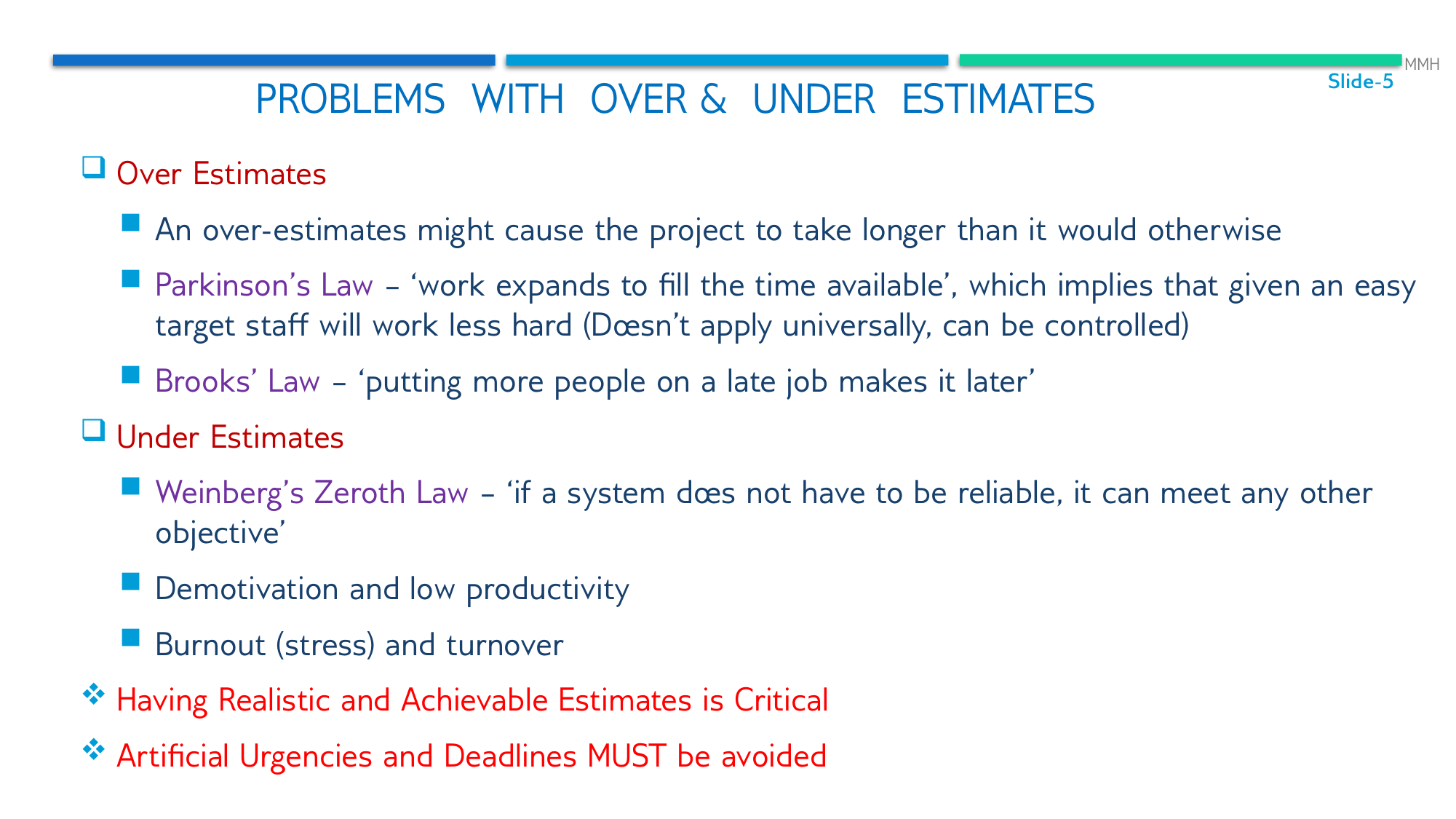

Slide-5
  MMH
Problems  with  over &  under  estimates
Over Estimates
An over-estimates might cause the project to take longer than it would otherwise
Parkinson’s Law – ‘work expands to fill the time available’, which implies that given an easy target staff will work less hard (Doesn’t apply universally, can be controlled)
Brooks’ Law – ‘putting more people on a late job makes it later’
Under Estimates
Weinberg’s Zeroth Law – ‘if a system does not have to be reliable, it can meet any other objective’
Demotivation and low productivity
Burnout (stress) and turnover
Having Realistic and Achievable Estimates is Critical
Artificial Urgencies and Deadlines MUST be avoided